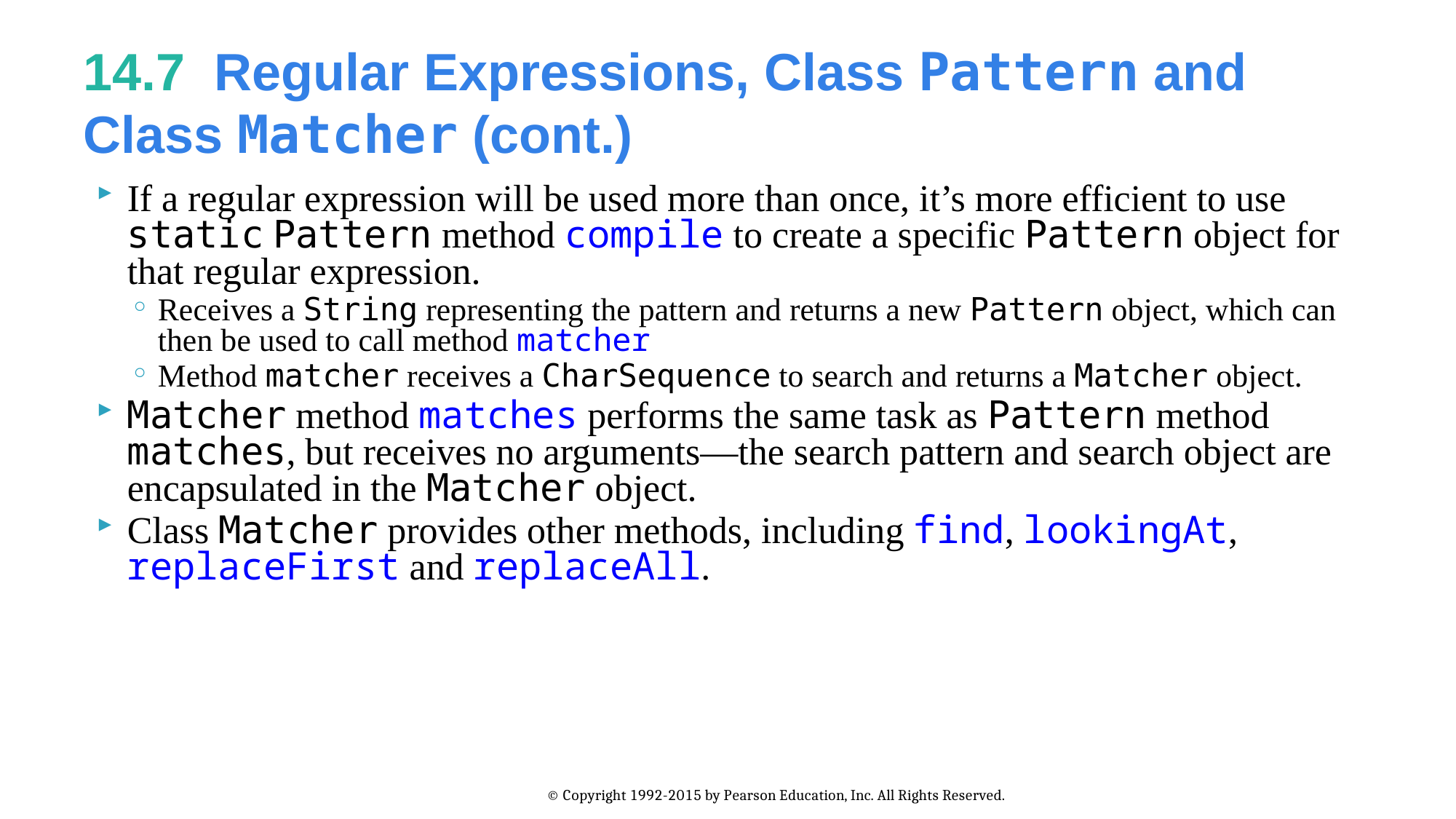

# 14.7  Regular Expressions, Class Pattern and Class Matcher (cont.)
If a regular expression will be used more than once, it’s more efficient to use static Pattern method compile to create a specific Pattern object for that regular expression.
Receives a String representing the pattern and returns a new Pattern object, which can then be used to call method matcher
Method matcher receives a CharSequence to search and returns a Matcher object.
Matcher method matches performs the same task as Pattern method matches, but receives no arguments—the search pattern and search object are encapsulated in the Matcher object.
Class Matcher provides other methods, including find, lookingAt, replaceFirst and replaceAll.

© Copyright 1992-2015 by Pearson Education, Inc. All Rights Reserved.